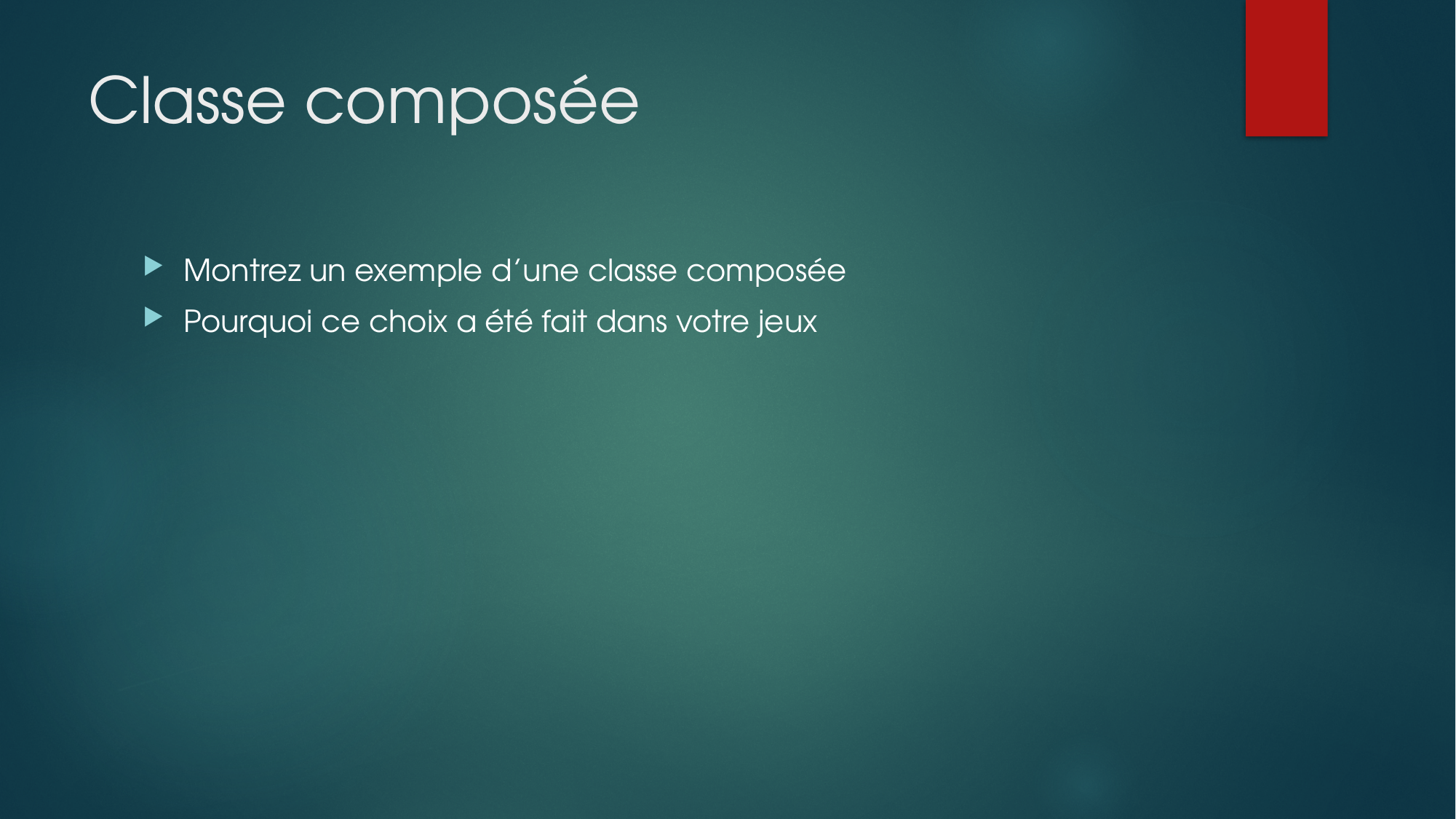

# Classe composée
Montrez un exemple d’une classe composée
Pourquoi ce choix a été fait dans votre jeux